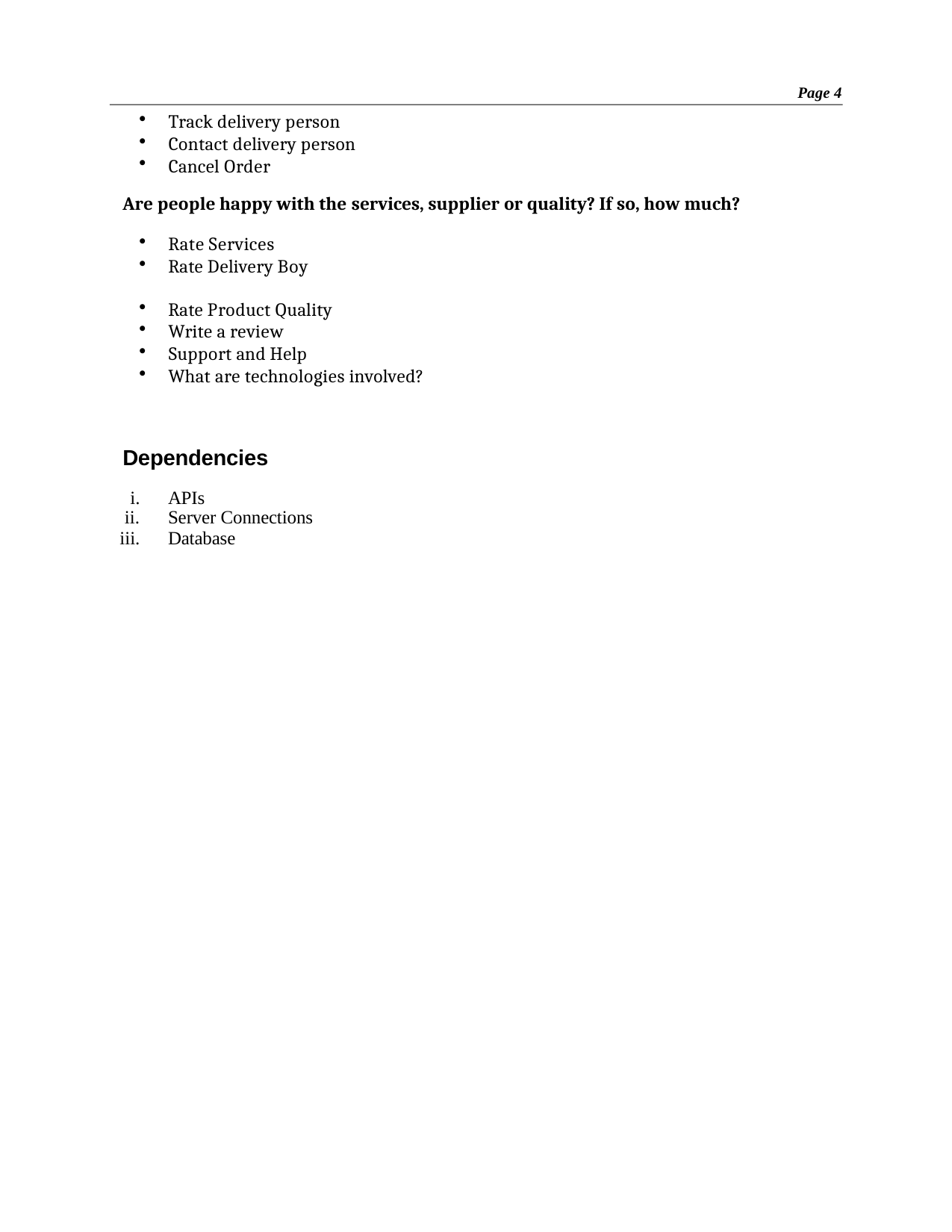

Page 4
Track delivery person
Contact delivery person
Cancel Order
Are people happy with the services, supplier or quality? If so, how much?
Rate Services
Rate Delivery Boy

Rate Product Quality
Write a review
Support and Help
What are technologies involved?
Dependencies
APIs
Server Connections
Database